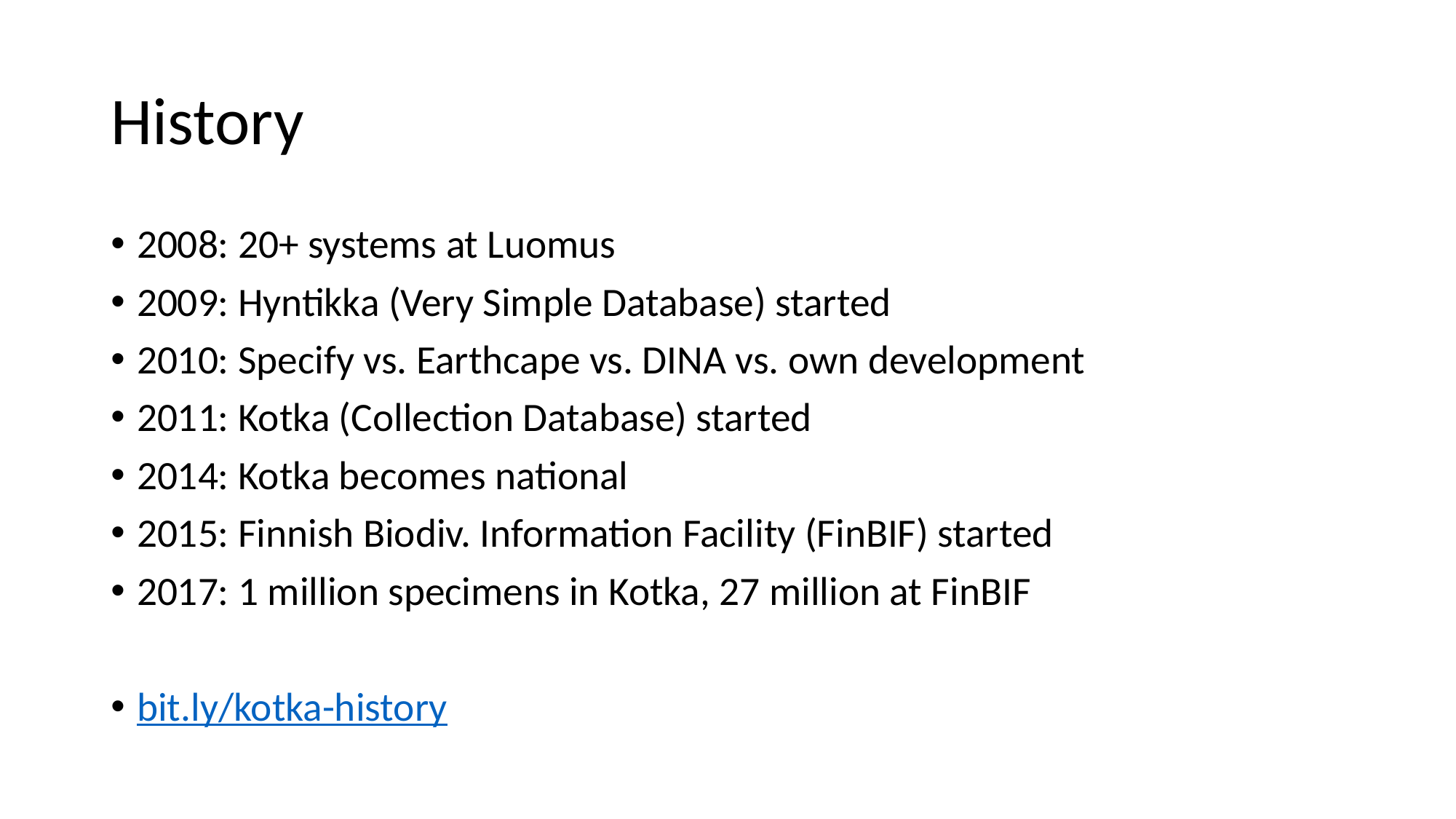

# History
2008: 20+ systems at Luomus
2009: Hyntikka (Very Simple Database) started
2010: Specify vs. Earthcape vs. DINA vs. own development
2011: Kotka (Collection Database) started
2014: Kotka becomes national
2015: Finnish Biodiv. Information Facility (FinBIF) started
2017: 1 million specimens in Kotka, 27 million at FinBIF

bit.ly/kotka-history